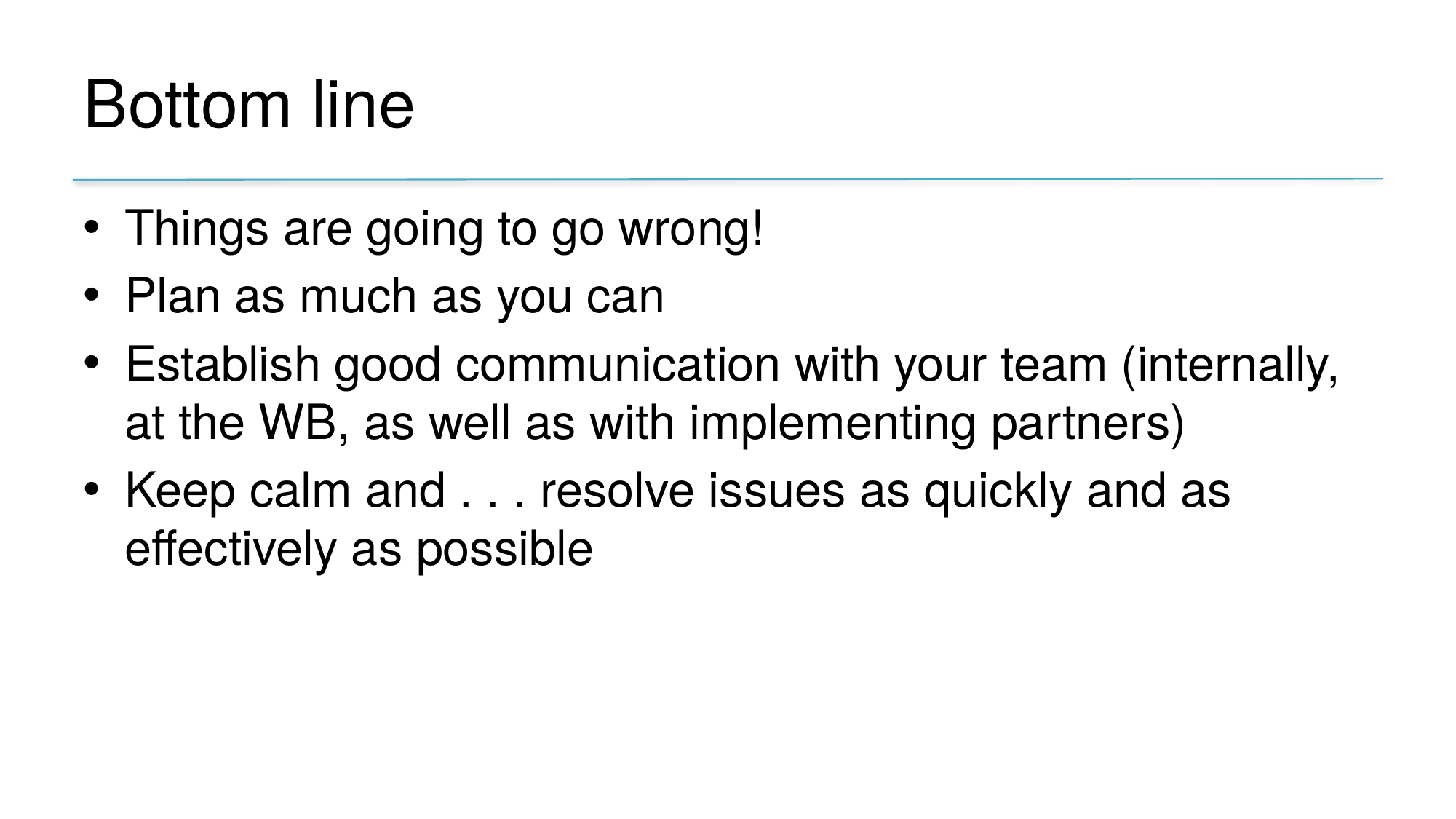

# Bottom line
Things are going to go wrong!
Plan as much as you can
Establish good communication with your team (internally, at the WB, as well as with implementing partners)
Keep calm and . . . resolve issues as quickly and as effectively as possible